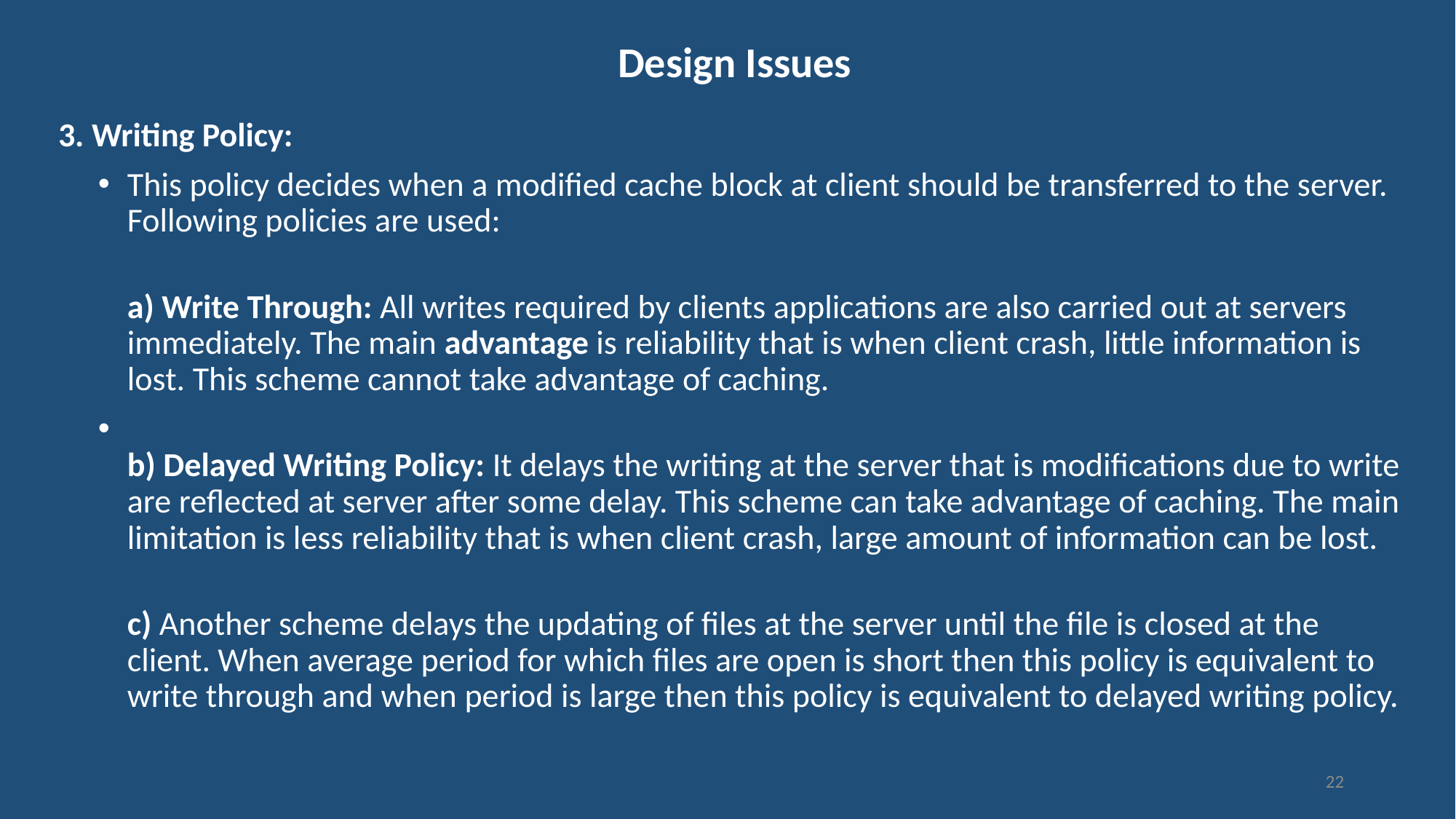

# Design Issues
3. Writing Policy:
This policy decides when a modified cache block at client should be transferred to the server. Following policies are used:
a) Write Through: All writes required by clients applications are also carried out at servers immediately. The main advantage is reliability that is when client crash, little information is lost. This scheme cannot take advantage of caching.
b) Delayed Writing Policy: It delays the writing at the server that is modifications due to write are reflected at server after some delay. This scheme can take advantage of caching. The main limitation is less reliability that is when client crash, large amount of information can be lost.
c) Another scheme delays the updating of files at the server until the file is closed at the client. When average period for which files are open is short then this policy is equivalent to write through and when period is large then this policy is equivalent to delayed writing policy.
22